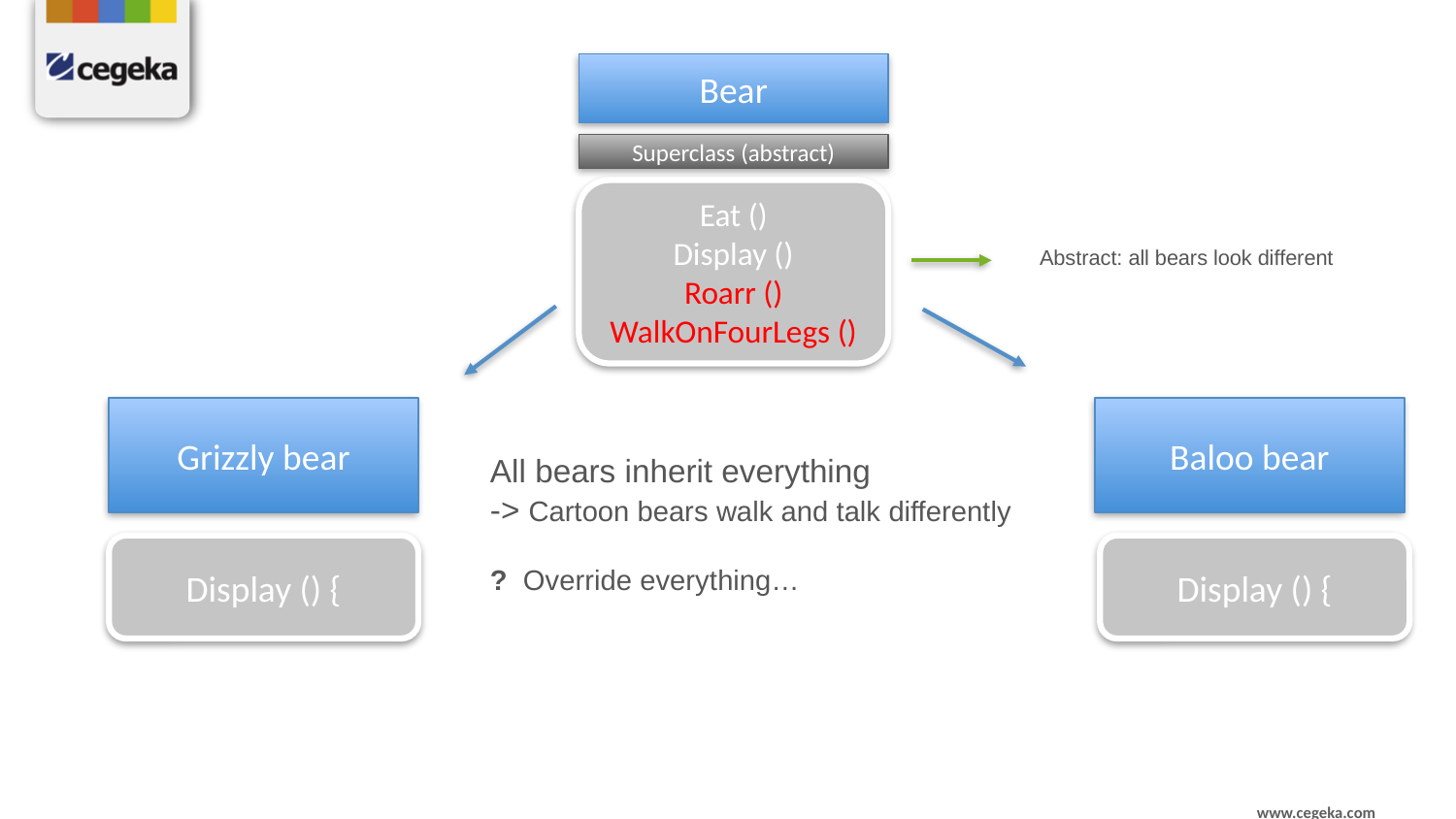

Bear
Superclass (abstract)
Eat ()
Display ()
Roarr ()
WalkOnFourLegs ()
Abstract: all bears look different
Grizzly bear
Baloo bear
All bears inherit everything
-> Cartoon bears walk and talk differently

?  Override everything…

Display () {
Display () {